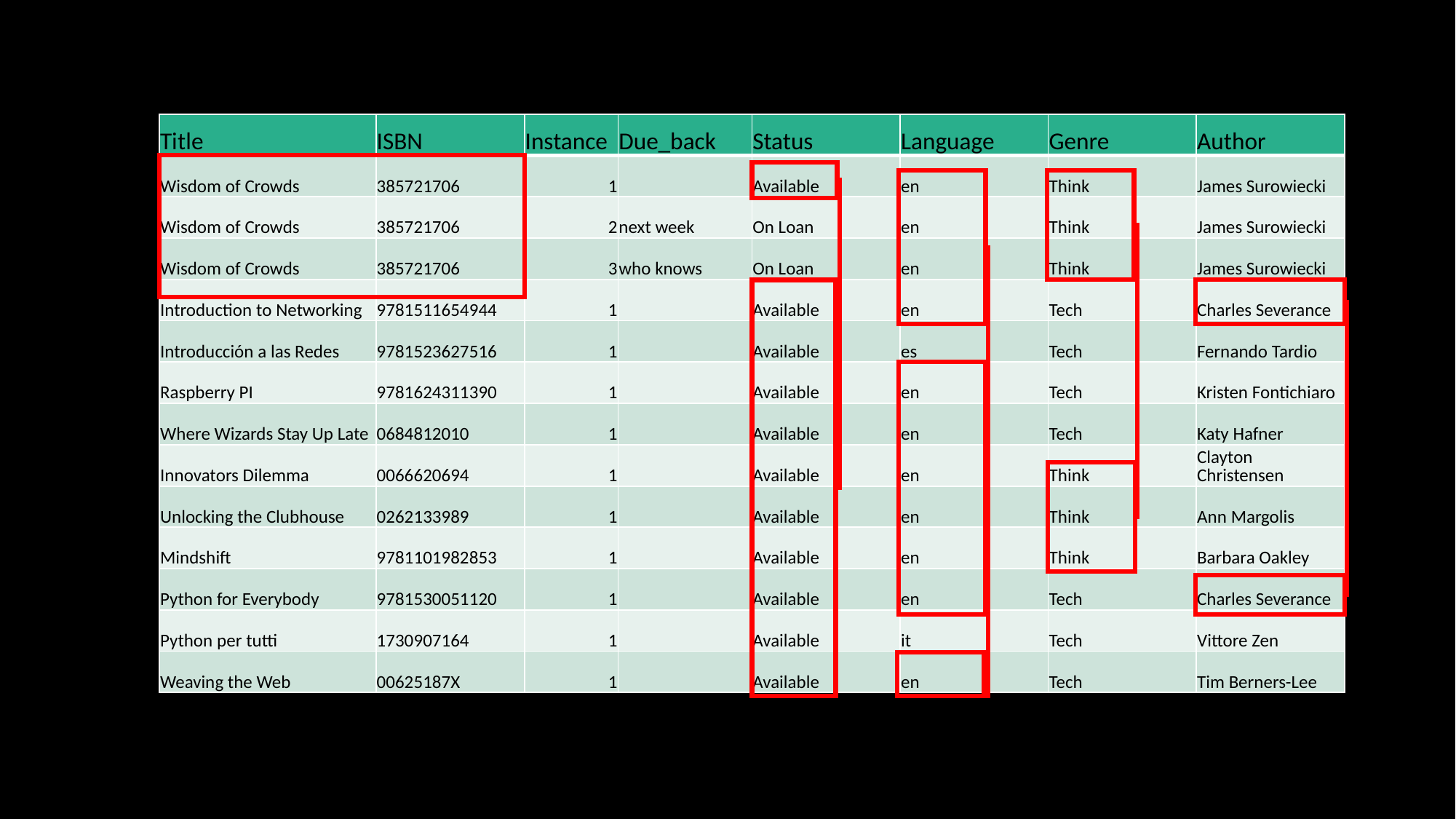

| Title | ISBN | Instance | Due\_back | Status | Language | Genre | Author |
| --- | --- | --- | --- | --- | --- | --- | --- |
| Wisdom of Crowds | 385721706 | 1 |  | Available | en | Think | James Surowiecki |
| Wisdom of Crowds | 385721706 | 2 | next week | On Loan | en | Think | James Surowiecki |
| Wisdom of Crowds | 385721706 | 3 | who knows | On Loan | en | Think | James Surowiecki |
| Introduction to Networking | 9781511654944 | 1 |  | Available | en | Tech | Charles Severance |
| Introducción a las Redes | 9781523627516 | 1 |  | Available | es | Tech | Fernando Tardio |
| Raspberry PI | 9781624311390 | 1 |  | Available | en | Tech | Kristen Fontichiaro |
| Where Wizards Stay Up Late | 0684812010 | 1 |  | Available | en | Tech | Katy Hafner |
| Innovators Dilemma | 0066620694 | 1 |  | Available | en | Think | Clayton Christensen |
| Unlocking the Clubhouse | 0262133989 | 1 |  | Available | en | Think | Ann Margolis |
| Mindshift | 9781101982853 | 1 |  | Available | en | Think | Barbara Oakley |
| Python for Everybody | 9781530051120 | 1 |  | Available | en | Tech | Charles Severance |
| Python per tutti | 1730907164 | 1 |  | Available | it | Tech | Vittore Zen |
| Weaving the Web | 00625187X | 1 |  | Available | en | Tech | Tim Berners-Lee |